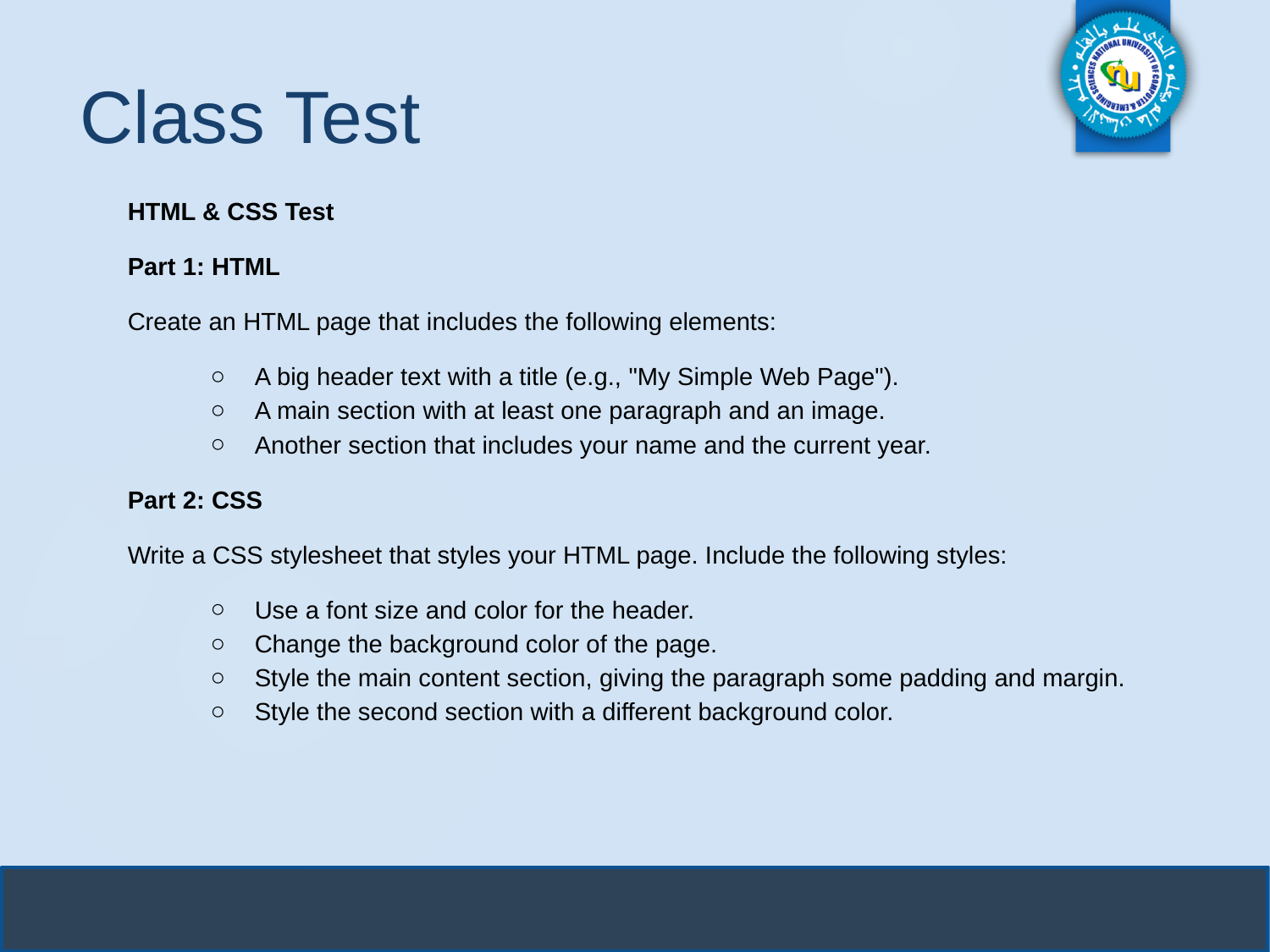

# Class Test
HTML & CSS Test
Part 1: HTML
Create an HTML page that includes the following elements:
A big header text with a title (e.g., "My Simple Web Page").
A main section with at least one paragraph and an image.
Another section that includes your name and the current year.
Part 2: CSS
Write a CSS stylesheet that styles your HTML page. Include the following styles:
Use a font size and color for the header.
Change the background color of the page.
Style the main content section, giving the paragraph some padding and margin.
Style the second section with a different background color.